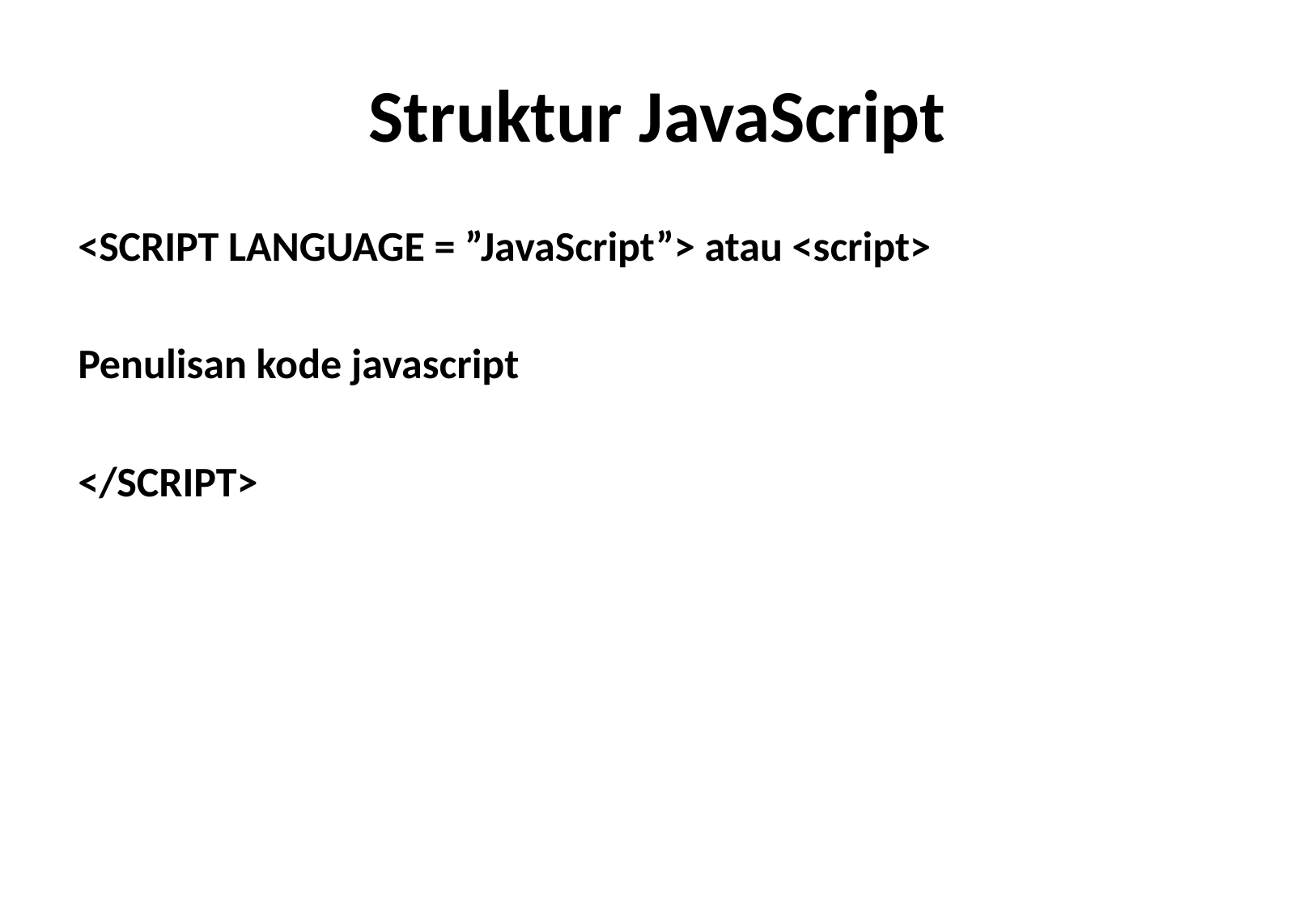

# Struktur JavaScript
<SCRIPT LANGUAGE = ”JavaScript”> atau <script>

Penulisan kode javascript

</SCRIPT>